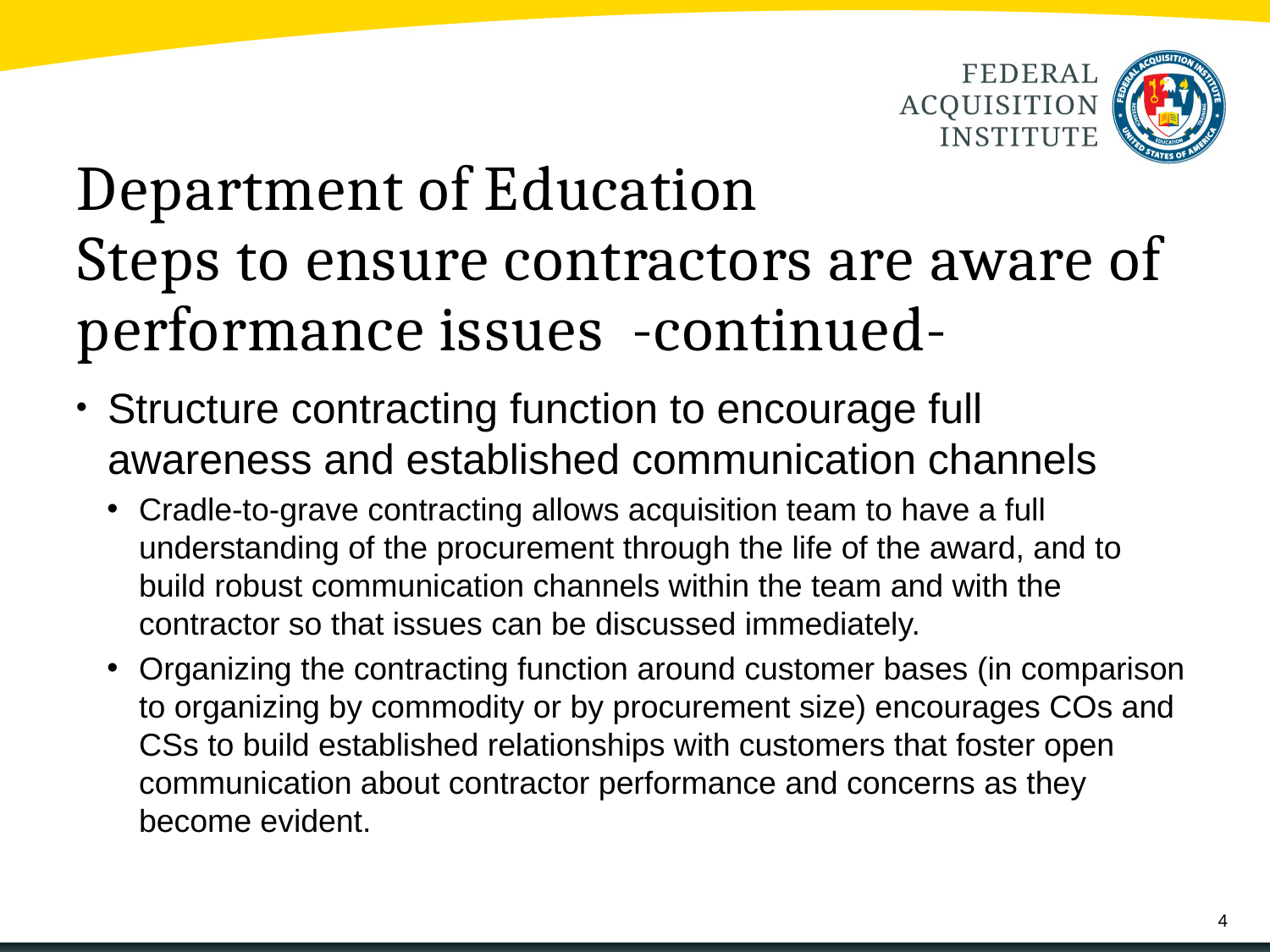

# Department of Education Steps to ensure contractors are aware of performance issues  -continued-
Structure contracting function to encourage full awareness and established communication channels
Cradle-to-grave contracting allows acquisition team to have a full understanding of the procurement through the life of the award, and to build robust communication channels within the team and with the contractor so that issues can be discussed immediately.
Organizing the contracting function around customer bases (in comparison to organizing by commodity or by procurement size) encourages COs and CSs to build established relationships with customers that foster open communication about contractor performance and concerns as they become evident.
4